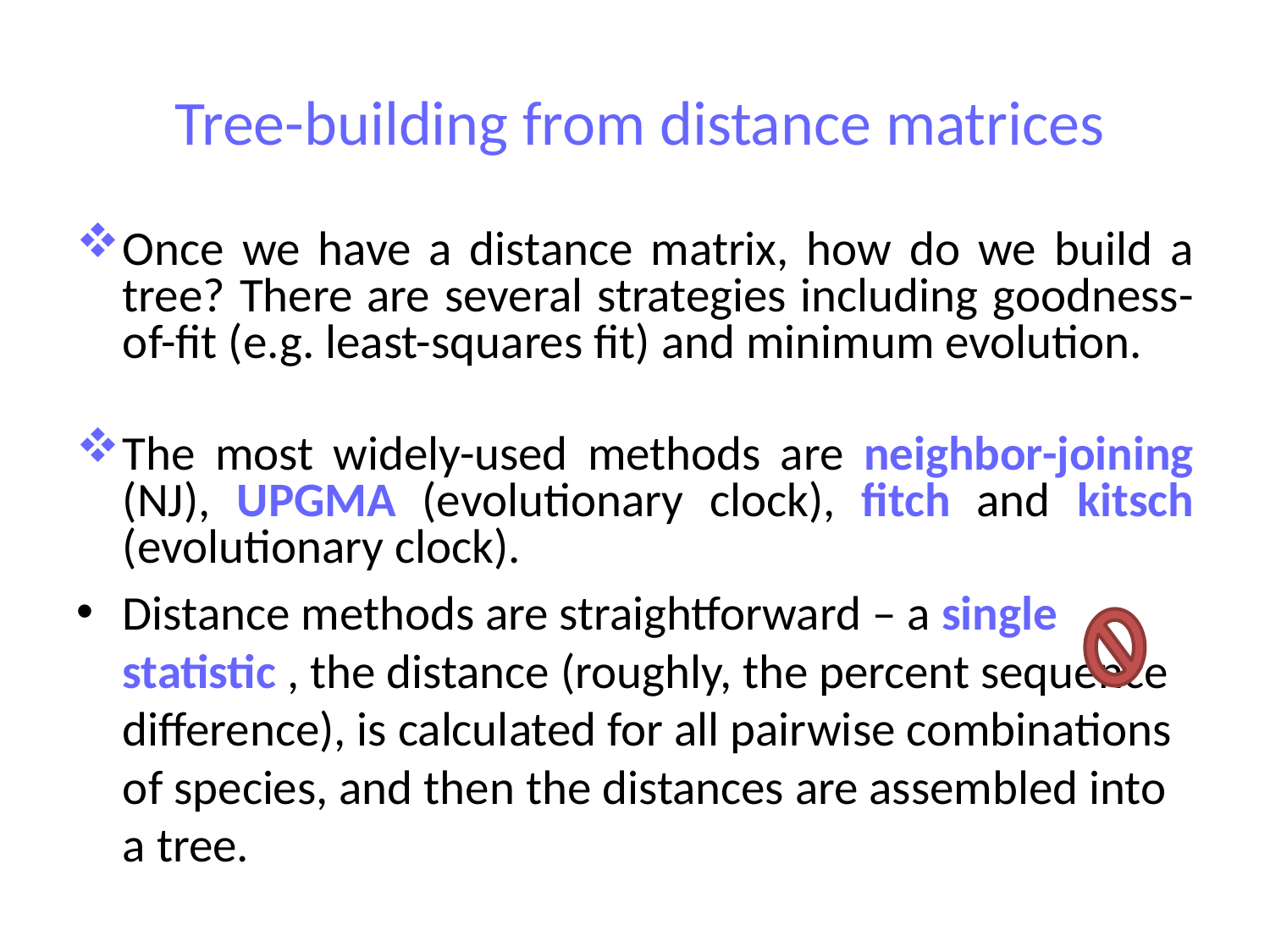

# Tree-building from distance matrices
Once we have a distance matrix, how do we build a tree? There are several strategies including goodness-of-fit (e.g. least-squares fit) and minimum evolution.

The most widely-used methods are neighbor-joining (NJ), UPGMA (evolutionary clock), fitch and kitsch (evolutionary clock).
Distance methods are straightforward – a single statistic , the distance (roughly, the percent sequence difference), is calculated for all pairwise combinations of species, and then the distances are assembled into a tree.